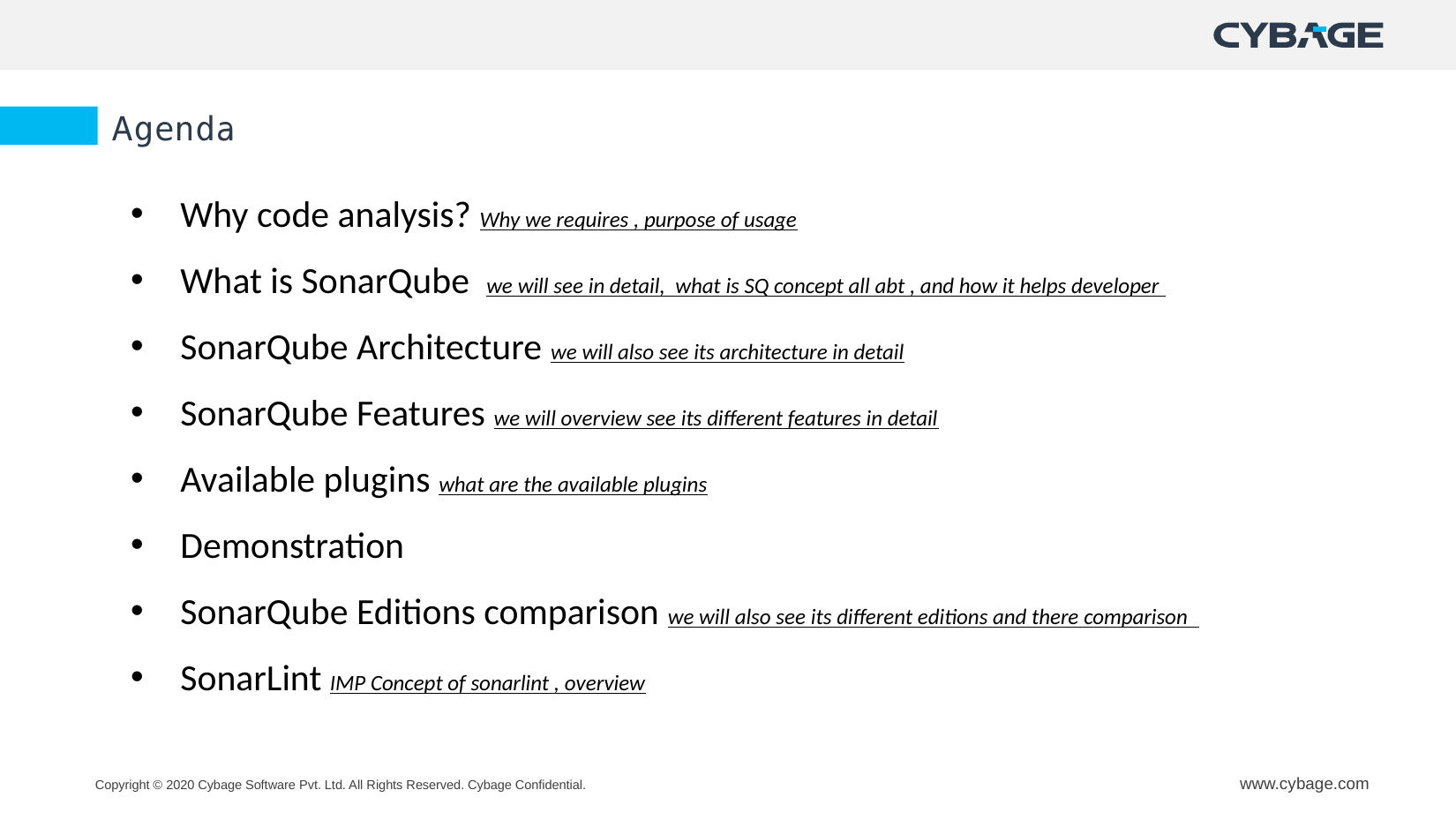

Agenda

Why code analysis? Why we requires , purpose of usage
What is SonarQube  we will see in detail,  what is SQ concept all abt , and how it helps developer
SonarQube Architecture we will also see its architecture in detail
SonarQube Features we will overview see its different features in detail
Available plugins what are the available plugins
Demonstration
SonarQube Editions comparison we will also see its different editions and there comparison
SonarLint IMP Concept of sonarlint , overview